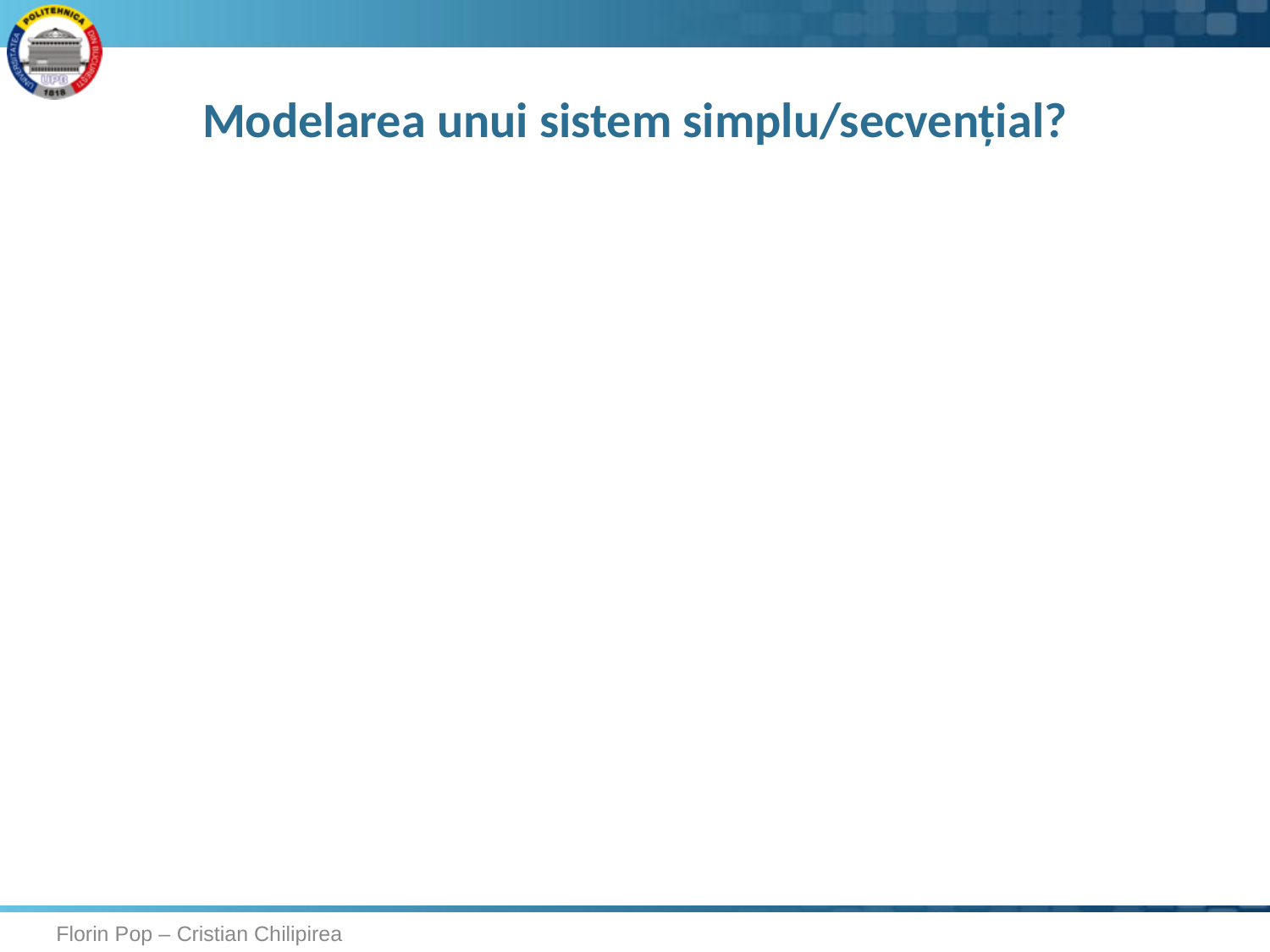

# Modelarea unui sistem simplu/secvențial?

Florin Pop – Cristian Chilipirea